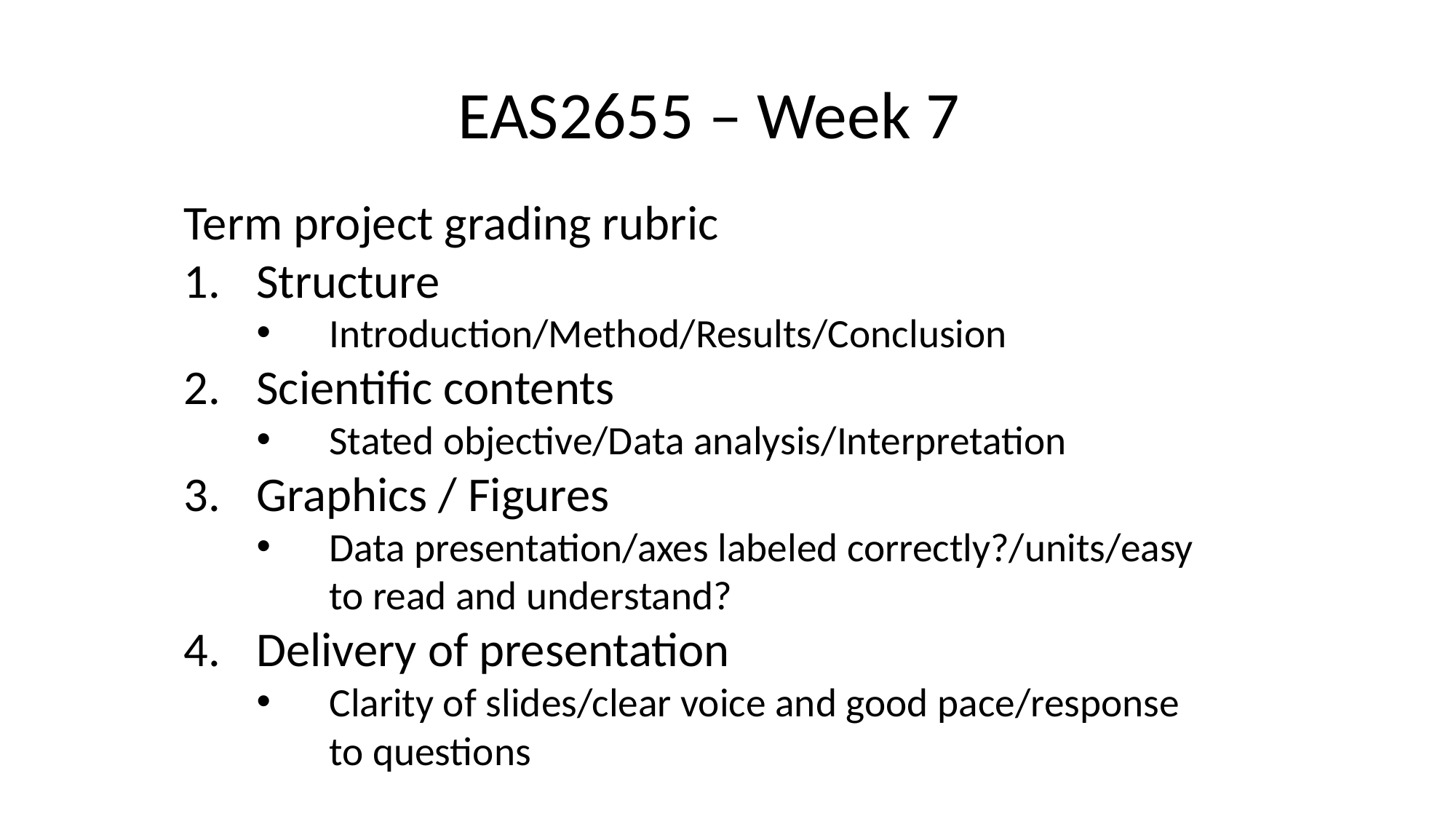

# EAS2655 – Week 7
Term project grading rubric
Structure
Introduction/Method/Results/Conclusion
Scientific contents
Stated objective/Data analysis/Interpretation
Graphics / Figures
Data presentation/axes labeled correctly?/units/easy to read and understand?
Delivery of presentation
Clarity of slides/clear voice and good pace/response to questions